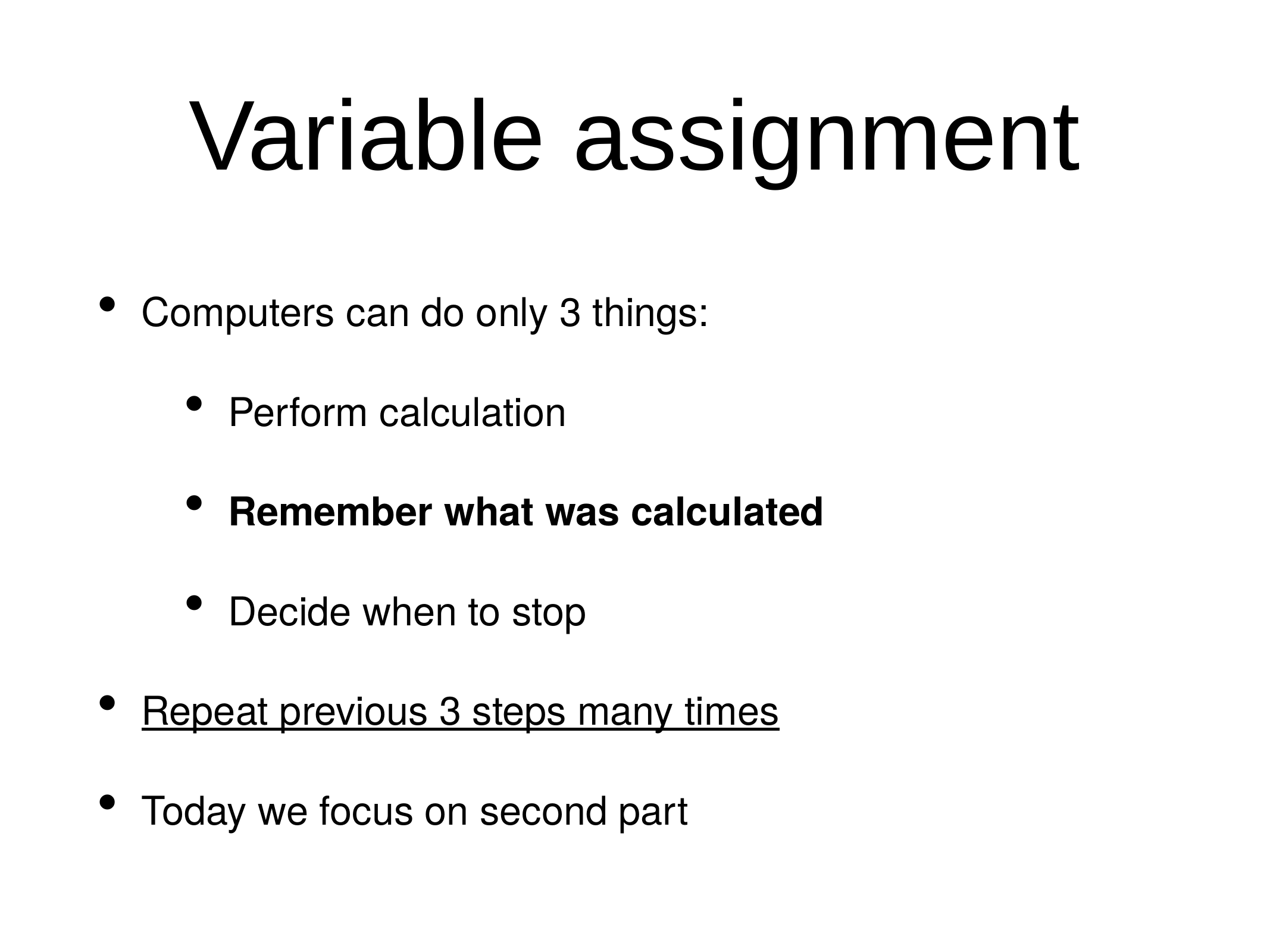

# Variable assignment
Computers can do only 3 things:
Perform calculation
Remember what was calculated
Decide when to stop
Repeat previous 3 steps many times
Today we focus on second part